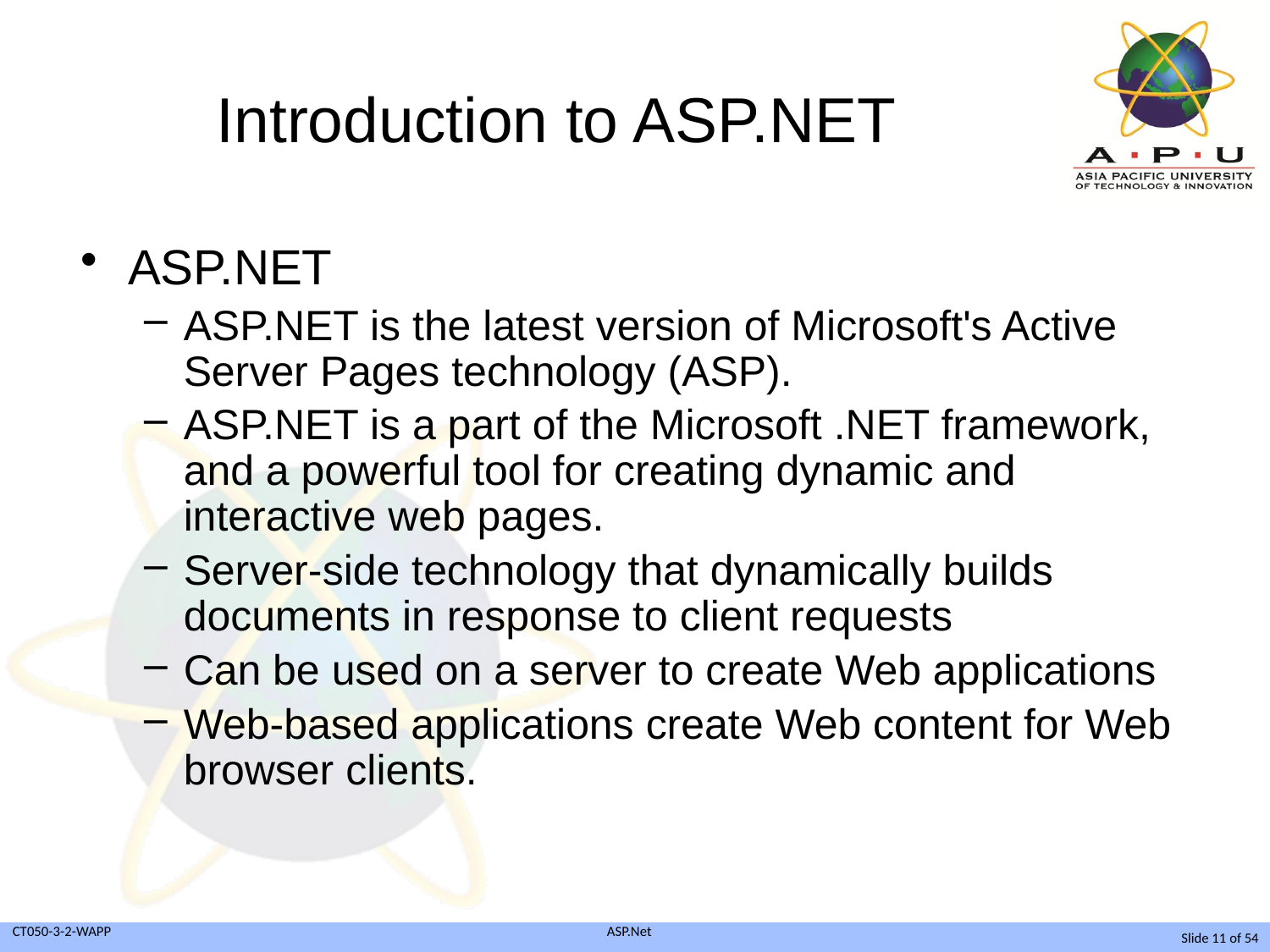

# Introduction to ASP.NET
ASP.NET
ASP.NET is the latest version of Microsoft's Active Server Pages technology (ASP).
ASP.NET is a part of the Microsoft .NET framework, and a powerful tool for creating dynamic and interactive web pages.
Server-side technology that dynamically builds documents in response to client requests
Can be used on a server to create Web applications
Web-based applications create Web content for Web browser clients.